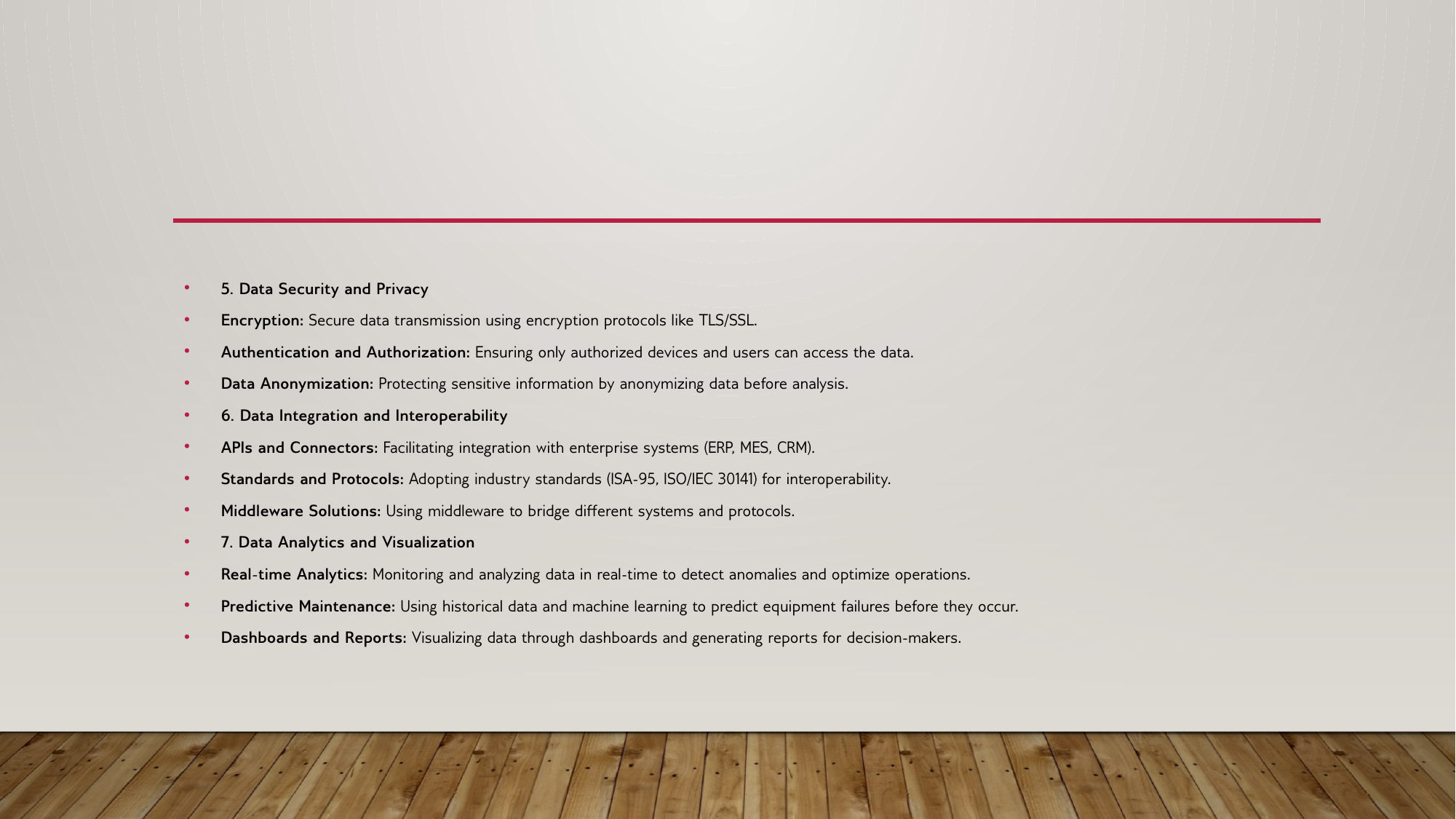

#

5. Data Security and Privacy
Encryption: Secure data transmission using encryption protocols like TLS/SSL.
Authentication and Authorization: Ensuring only authorized devices and users can access the data.
Data Anonymization: Protecting sensitive information by anonymizing data before analysis.
6. Data Integration and Interoperability
APIs and Connectors: Facilitating integration with enterprise systems (ERP, MES, CRM).
Standards and Protocols: Adopting industry standards (ISA-95, ISO/IEC 30141) for interoperability.
Middleware Solutions: Using middleware to bridge different systems and protocols.
7. Data Analytics and Visualization
Real-time Analytics: Monitoring and analyzing data in real-time to detect anomalies and optimize operations.
Predictive Maintenance: Using historical data and machine learning to predict equipment failures before they occur.
Dashboards and Reports: Visualizing data through dashboards and generating reports for decision-makers.